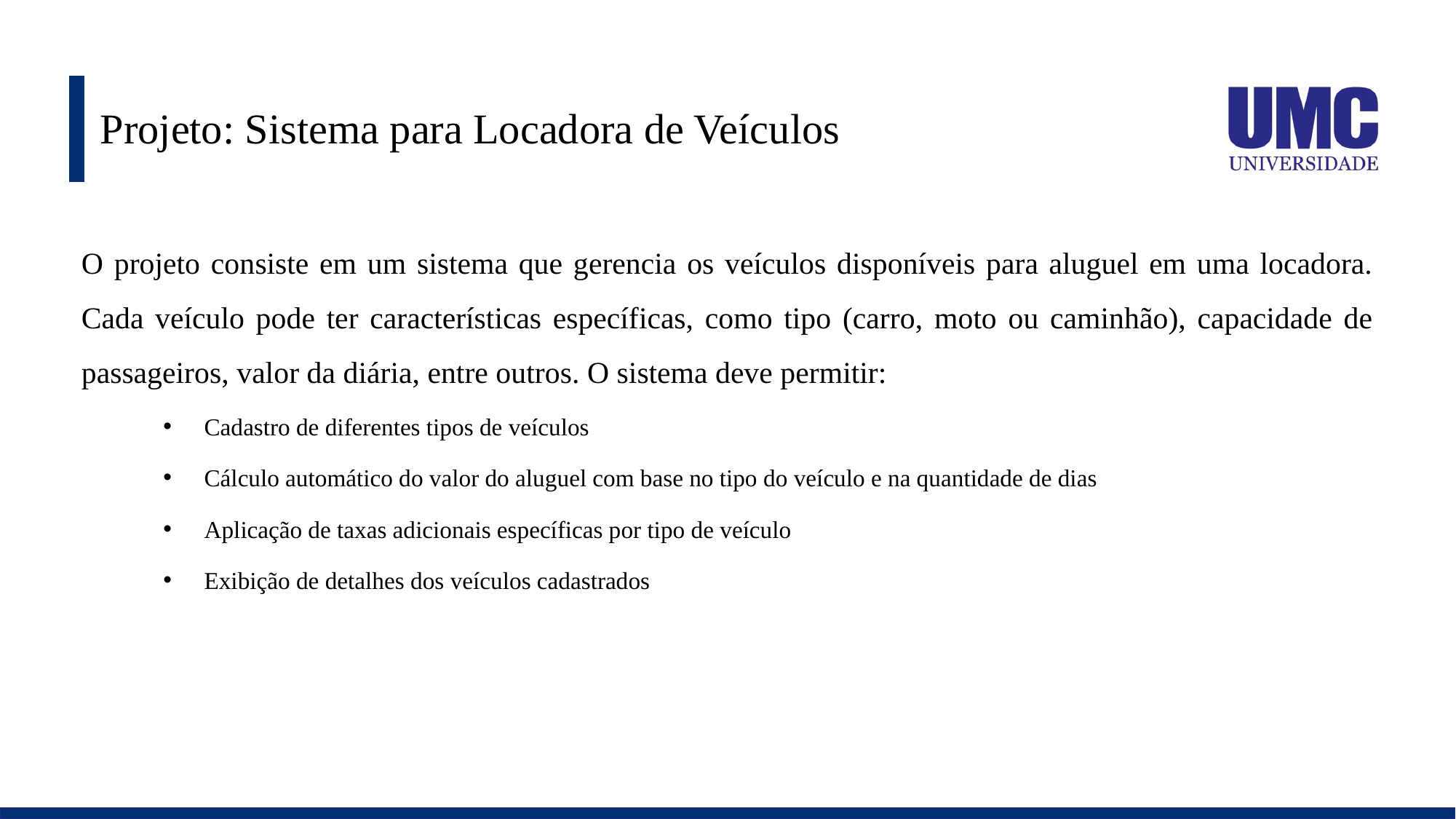

# Projeto: Sistema para Locadora de Veículos
O projeto consiste em um sistema que gerencia os veículos disponíveis para aluguel em uma locadora. Cada veículo pode ter características específicas, como tipo (carro, moto ou caminhão), capacidade de passageiros, valor da diária, entre outros. O sistema deve permitir:
Cadastro de diferentes tipos de veículos
Cálculo automático do valor do aluguel com base no tipo do veículo e na quantidade de dias
Aplicação de taxas adicionais específicas por tipo de veículo
Exibição de detalhes dos veículos cadastrados